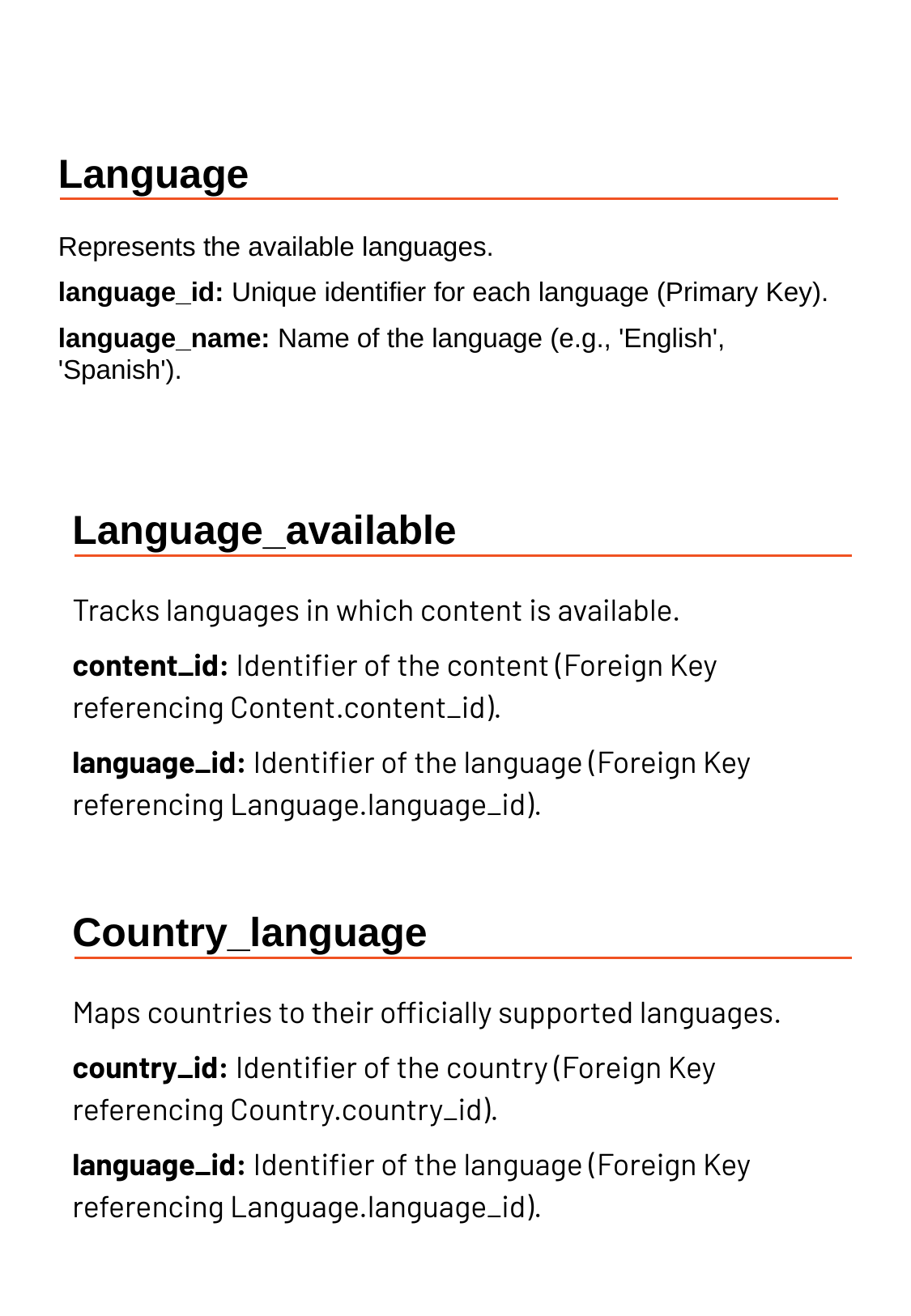

Language
Represents the available languages.
language_id: Unique identifier for each language (Primary Key).
language_name: Name of the language (e.g., 'English', 'Spanish').
Language_available
Tracks languages in which content is available.
content_id: Identifier of the content (Foreign Key referencing Content.content_id).
language_id: Identifier of the language (Foreign Key referencing Language.language_id).
Country_language
Maps countries to their officially supported languages.
country_id: Identifier of the country (Foreign Key referencing Country.country_id).
language_id: Identifier of the language (Foreign Key referencing Language.language_id).